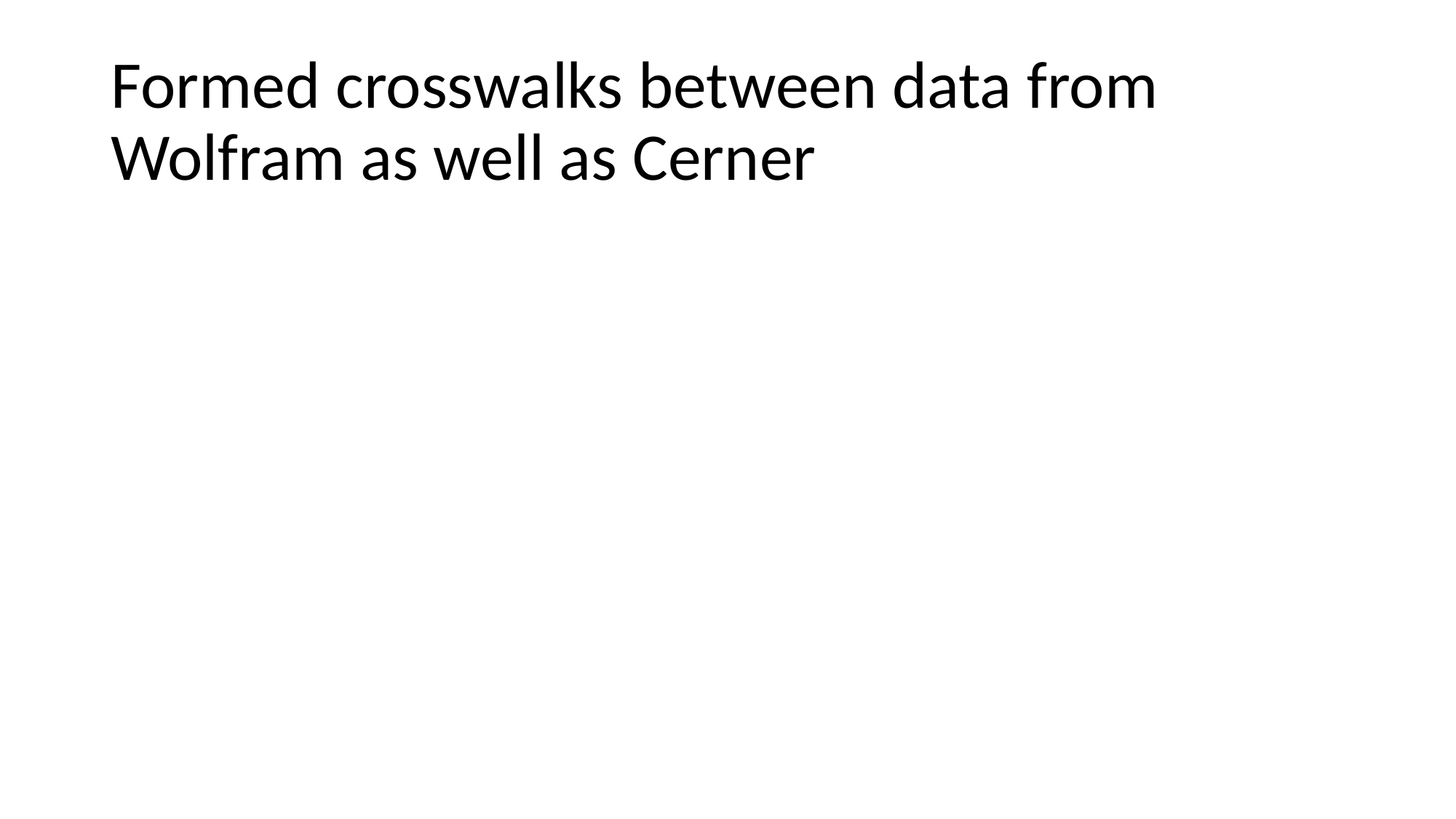

# Formed crosswalks between data from Wolfram as well as Cerner